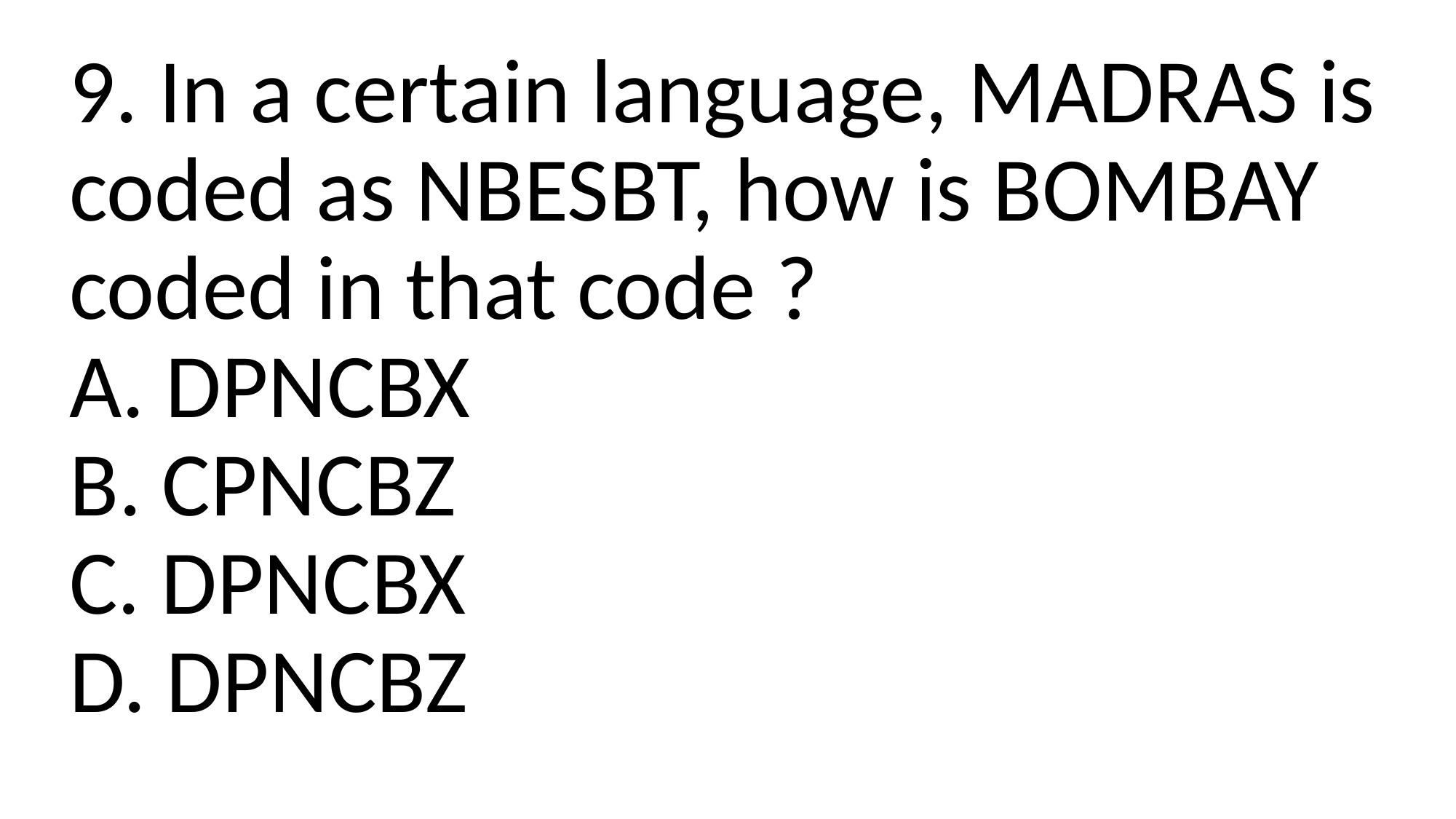

# 9. In a certain language, MADRAS is coded as NBESBT, how is BOMBAY coded in that code ? A. DPNCBX B. CPNCBZ C. DPNCBX D. DPNCBZ